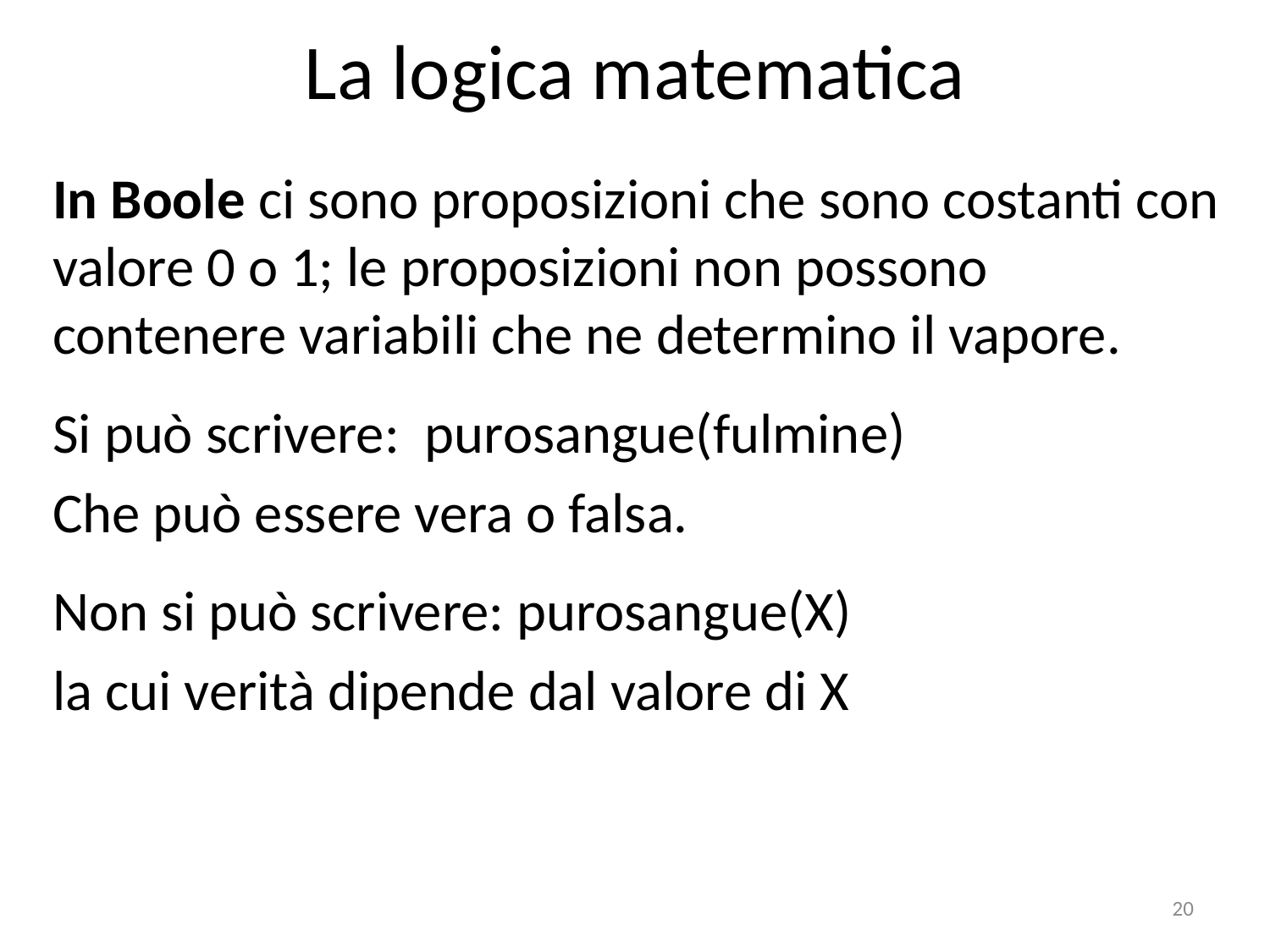

# La logica matematica
In Boole ci sono proposizioni che sono costanti con valore 0 o 1; le proposizioni non possono contenere variabili che ne determino il vapore.

Si può scrivere:  purosangue(fulmine)
Che può essere vera o falsa.

Non si può scrivere: purosangue(X)
la cui verità dipende dal valore di X

20